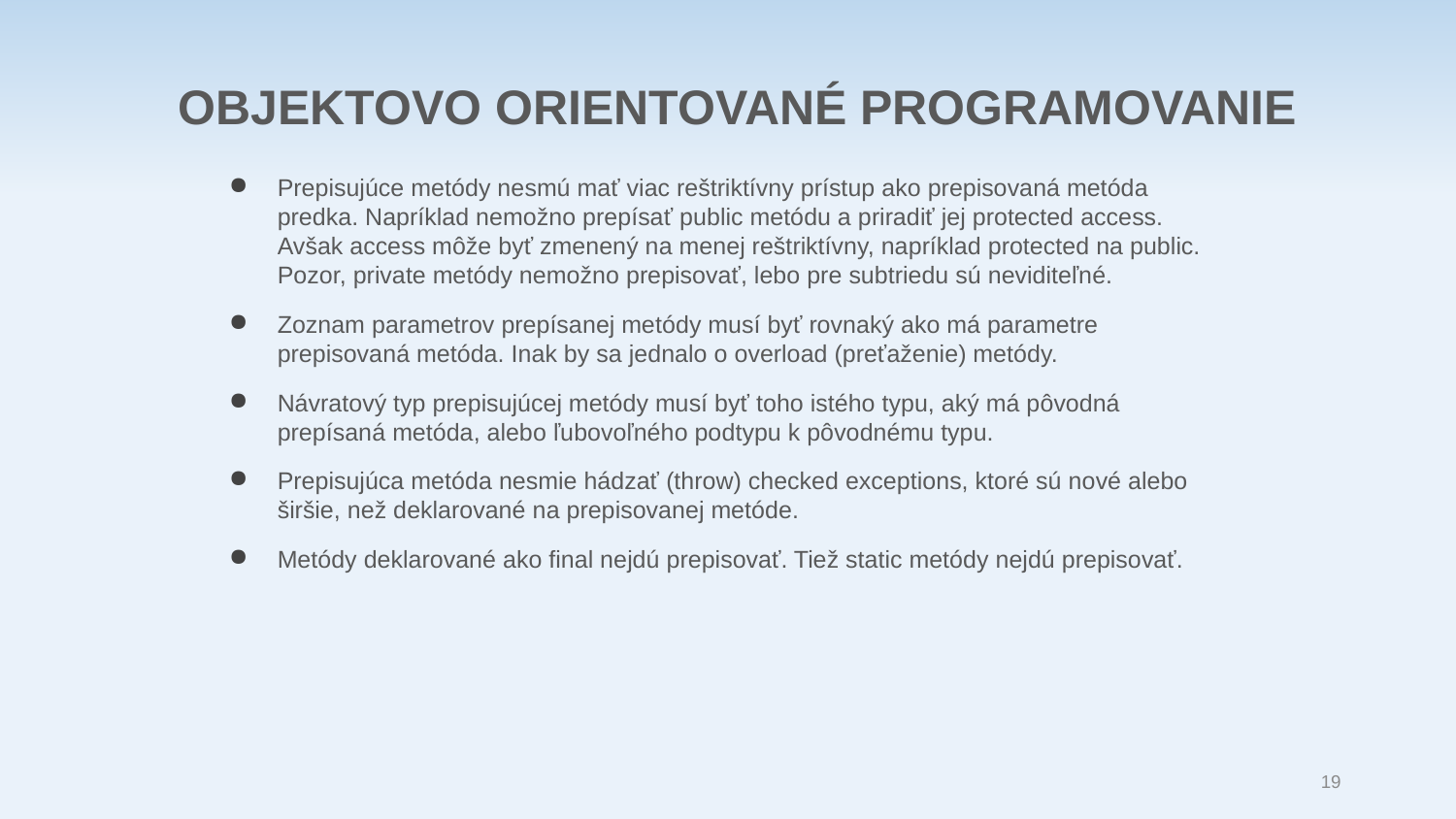

OBJEKTOVO ORIENTOVANÉ PROGRAMOVANIE
Prepisujúce metódy nesmú mať viac reštriktívny prístup ako prepisovaná metóda predka. Napríklad nemožno prepísať public metódu a priradiť jej protected access. Avšak access môže byť zmenený na menej reštriktívny, napríklad protected na public. Pozor, private metódy nemožno prepisovať, lebo pre subtriedu sú neviditeľné.
Zoznam parametrov prepísanej metódy musí byť rovnaký ako má parametre prepisovaná metóda. Inak by sa jednalo o overload (preťaženie) metódy.
Návratový typ prepisujúcej metódy musí byť toho istého typu, aký má pôvodná prepísaná metóda, alebo ľubovoľného podtypu k pôvodnému typu.
Prepisujúca metóda nesmie hádzať (throw) checked exceptions, ktoré sú nové alebo širšie, než deklarované na prepisovanej metóde.
Metódy deklarované ako final nejdú prepisovať. Tiež static metódy nejdú prepisovať.
19